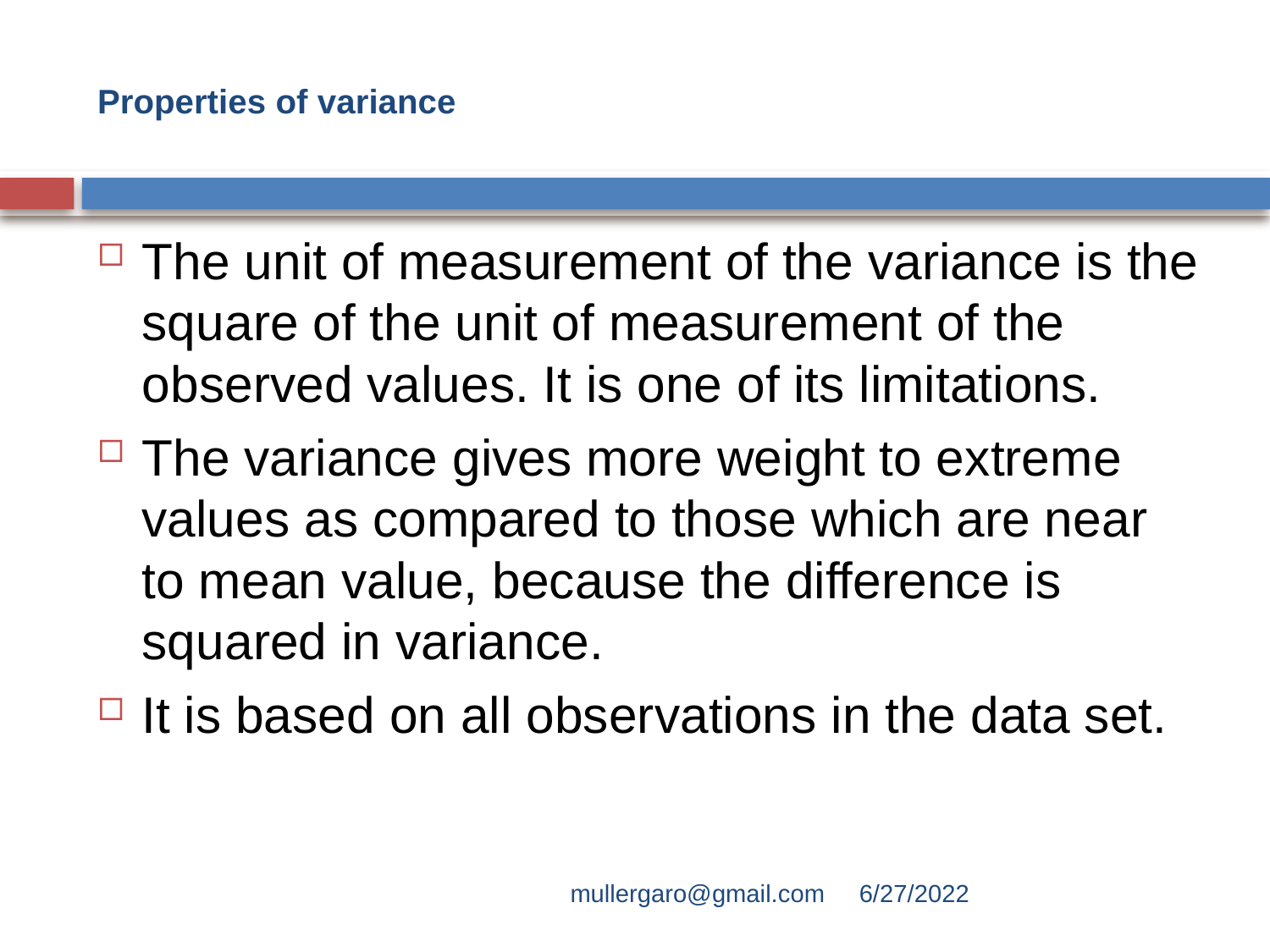

# Properties of variance
The unit of measurement of the variance is the square of the unit of measurement of the observed values. It is one of its limitations.
The variance gives more weight to extreme values as compared to those which are near to mean value, because the difference is squared in variance.
It is based on all observations in the data set.

mullergaro@gmail.com
6/27/2022